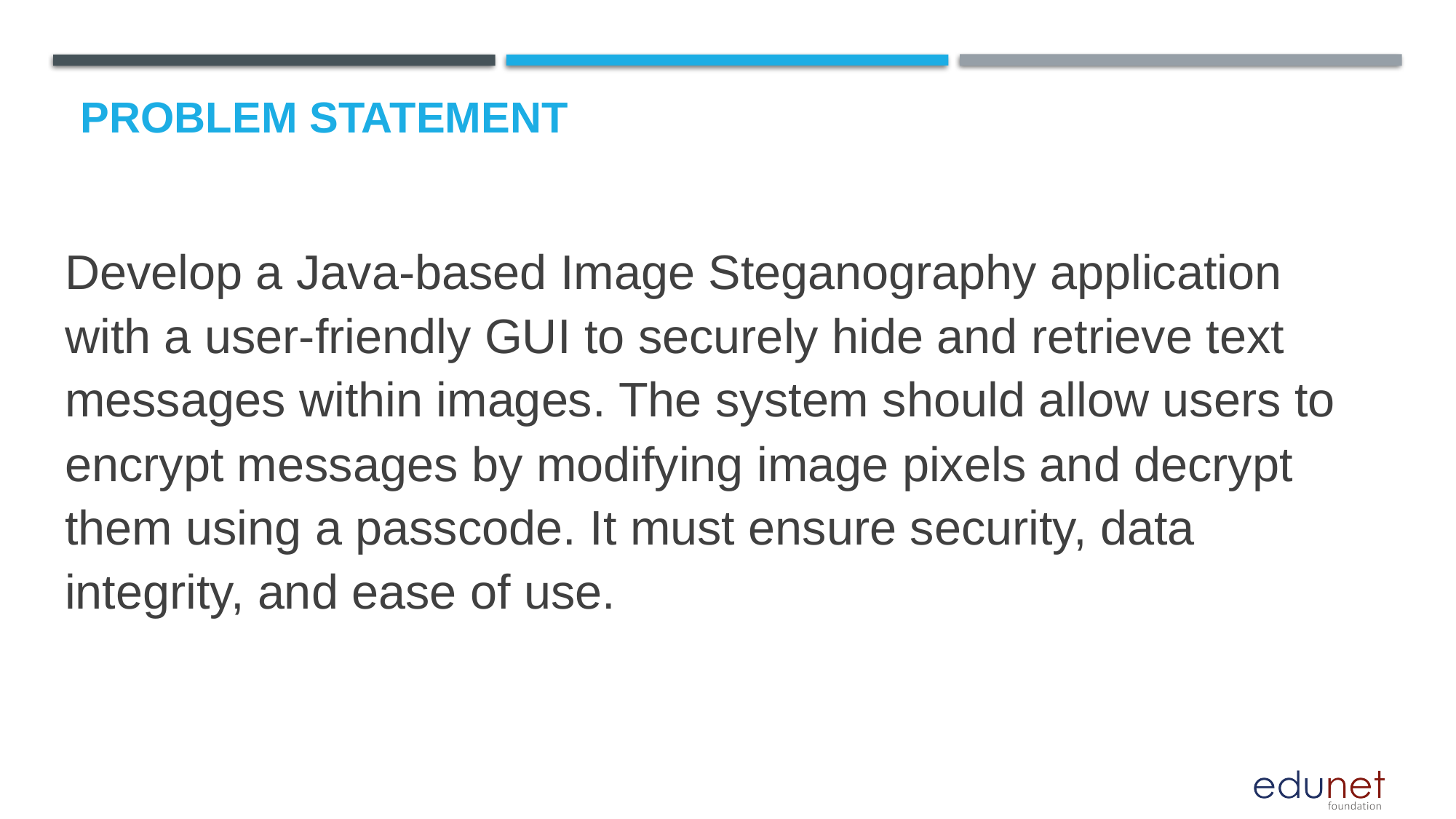

# Problem Statement
Develop a Java-based Image Steganography application with a user-friendly GUI to securely hide and retrieve text messages within images. The system should allow users to encrypt messages by modifying image pixels and decrypt them using a passcode. It must ensure security, data integrity, and ease of use.